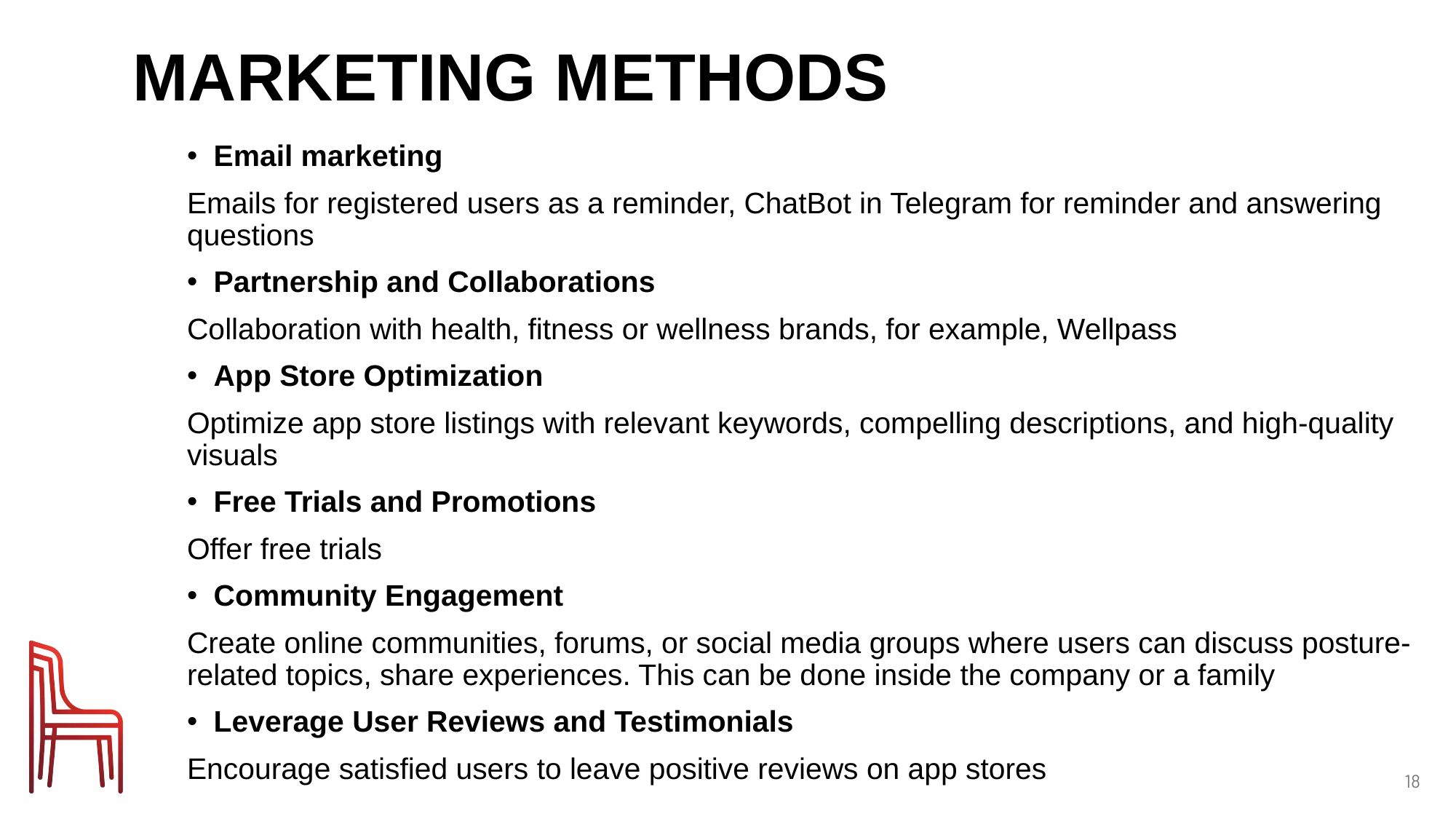

# MARKETING METHODS
Email marketing
Emails for registered users as a reminder, ChatBot in Telegram for reminder and answering questions
Partnership and Collaborations
Collaboration with health, fitness or wellness brands, for example, Wellpass
App Store Optimization
Optimize app store listings with relevant keywords, compelling descriptions, and high-quality visuals
Free Trials and Promotions
Offer free trials
Community Engagement
Create online communities, forums, or social media groups where users can discuss posture-related topics, share experiences. This can be done inside the company or a family
Leverage User Reviews and Testimonials
Encourage satisfied users to leave positive reviews on app stores
18